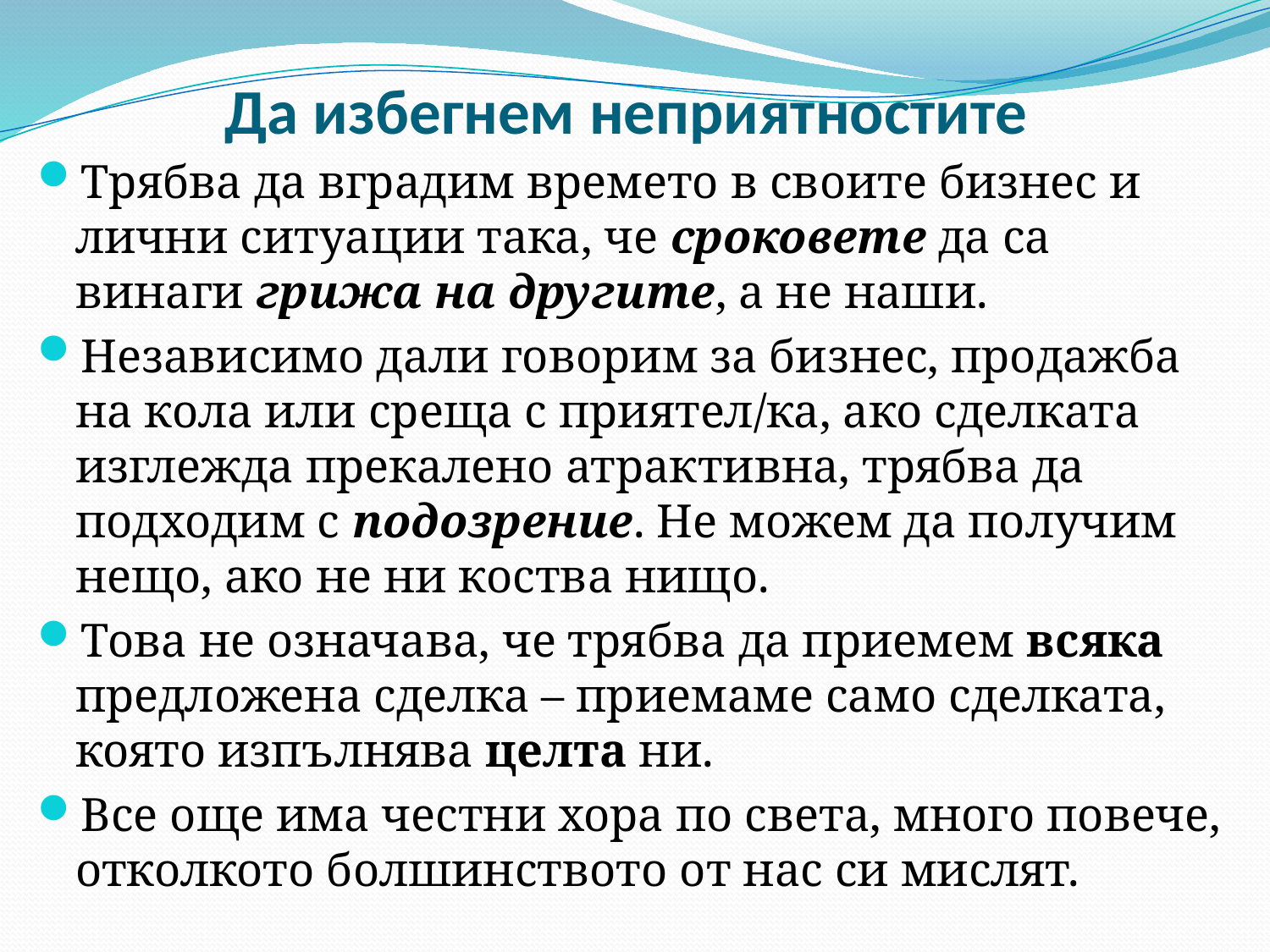

# Да избегнем неприятностите
Трябва да вградим времето в своите бизнес и лични ситуации така, че сроковете да са винаги грижа на другите, а не наши.
Независимо дали говорим за бизнес, продажба на кола или среща с приятел/ка, ако сделката изглежда прекалено атрактивна, трябва да подходим с подозрение. Не можем да получим нещо, ако не ни коства нищо.
Това не означава, че трябва да приемем всяка предложена сделка – приемаме само сделката, която изпълнява целта ни.
Все още има честни хора по света, много повече, отколкото болшинството от нас си мислят.